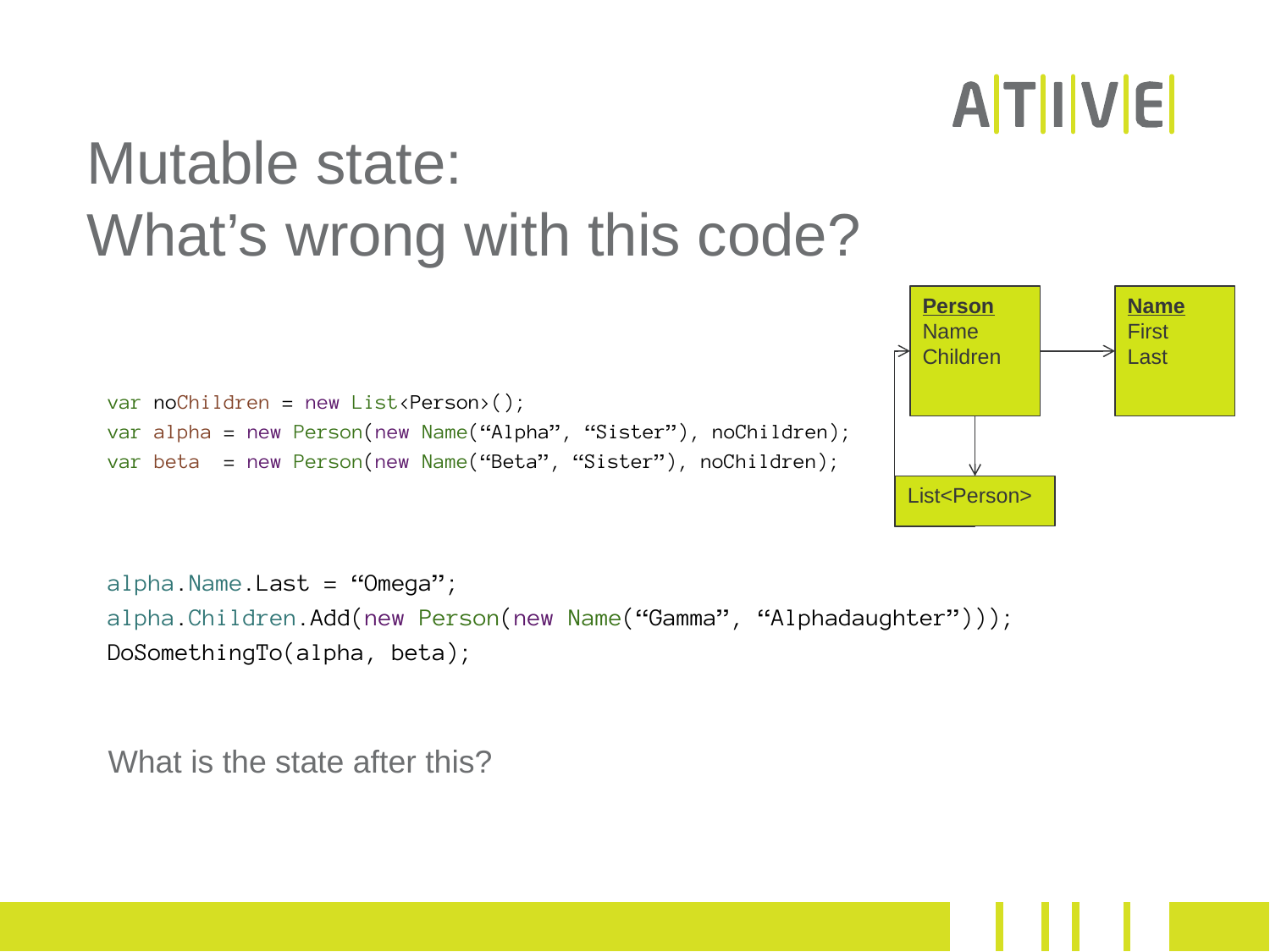

# Mutable state: What’s wrong with this code?

var noChildren = new List<Person>();
var alpha = new Person(new Name(“Alpha”, “Sister”), noChildren);
var beta  = new Person(new Name(“Beta”, “Sister”), noChildren);

alpha.Name.Last = “Omega”;
alpha.Children.Add(new Person(new Name(“Gamma”, “Alphadaughter”)));
DoSomethingTo(alpha, beta);

What is the state after this?

Person
Name
Children
Name
First
Last
List<Person>